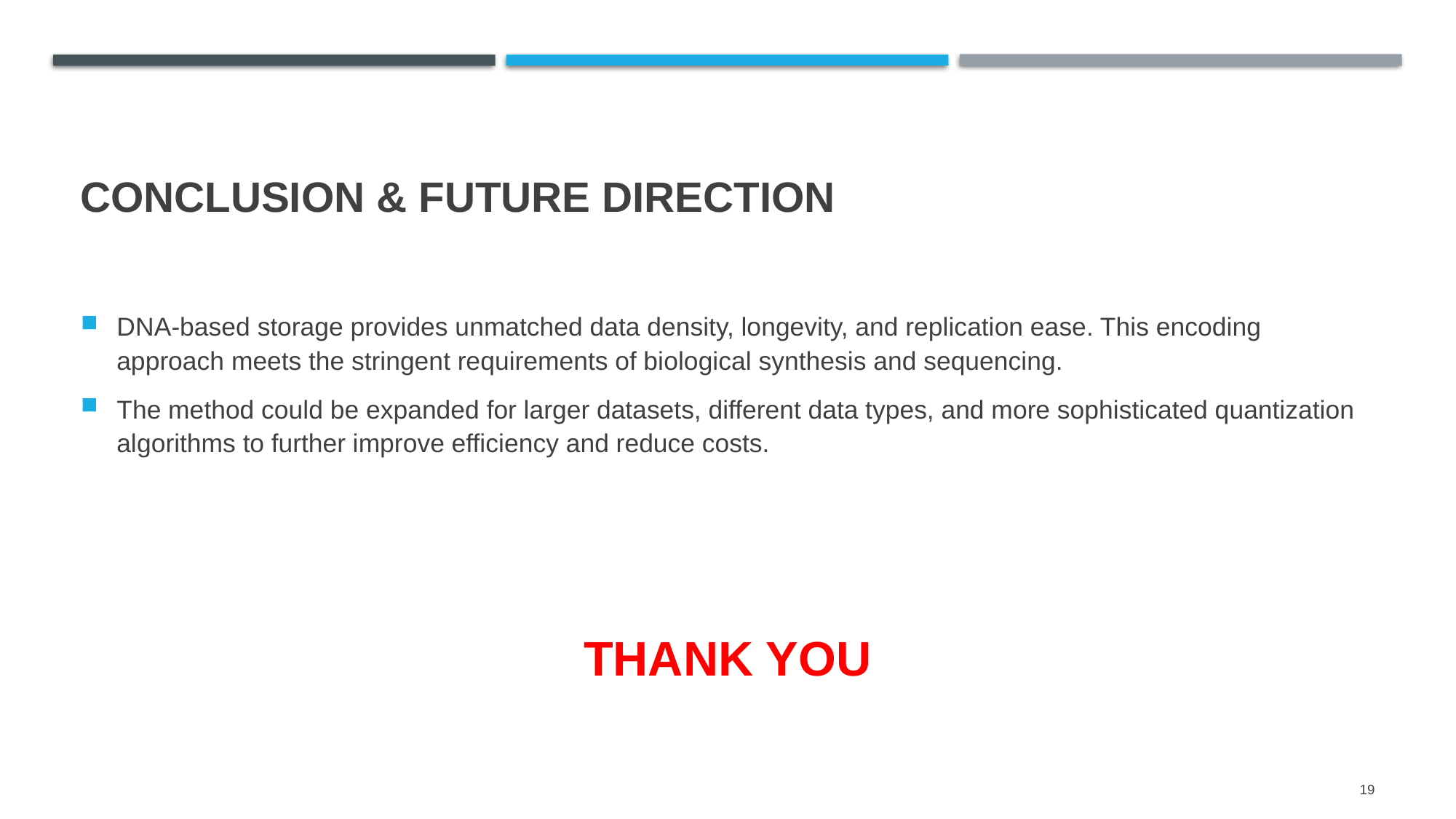

# CONCLUSION & FUTURE DIRECTION
DNA-based storage provides unmatched data density, longevity, and replication ease. This encoding approach meets the stringent requirements of biological synthesis and sequencing.
The method could be expanded for larger datasets, different data types, and more sophisticated quantization algorithms to further improve efficiency and reduce costs.

THANK YOU
19